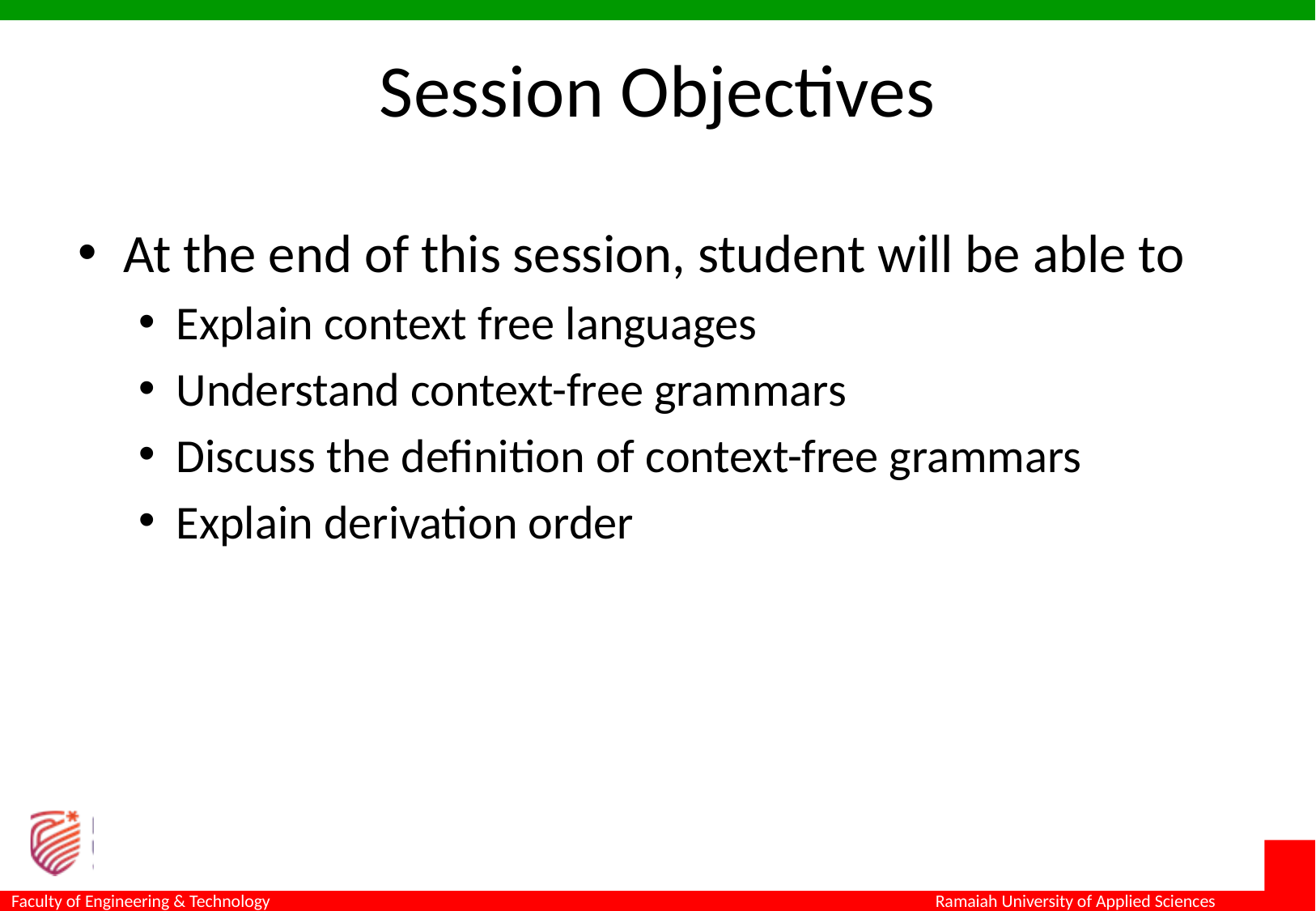

# Session Objectives
At the end of this session, student will be able to
Explain context free languages
Understand context-free grammars
Discuss the definition of context-free grammars
Explain derivation order